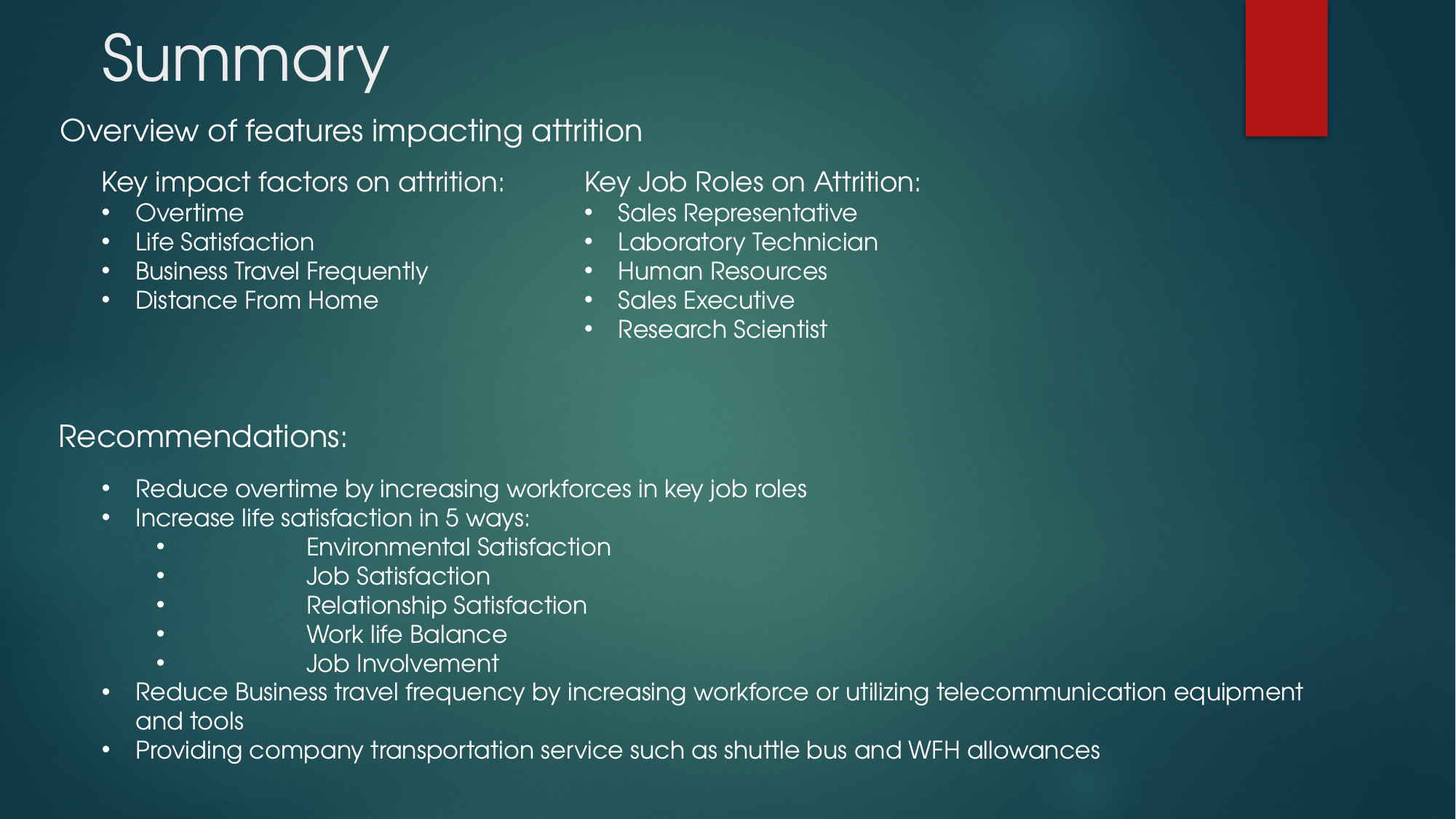

# Summary
Overview of features impacting attrition
Key impact factors on attrition:
Overtime
Life Satisfaction
Business Travel Frequently
Distance From Home

Key Job Roles on Attrition:
Sales Representative
Laboratory Technician
Human Resources
Sales Executive
Research Scientist

Recommendations:
Reduce overtime by increasing workforces in key job roles
Increase life satisfaction in 5 ways:
	Environmental Satisfaction
	Job Satisfaction
	Relationship Satisfaction
	Work life Balance
	Job Involvement
Reduce Business travel frequency by increasing workforce or utilizing telecommunication equipment and tools
Providing company transportation service such as shuttle bus and WFH allowances